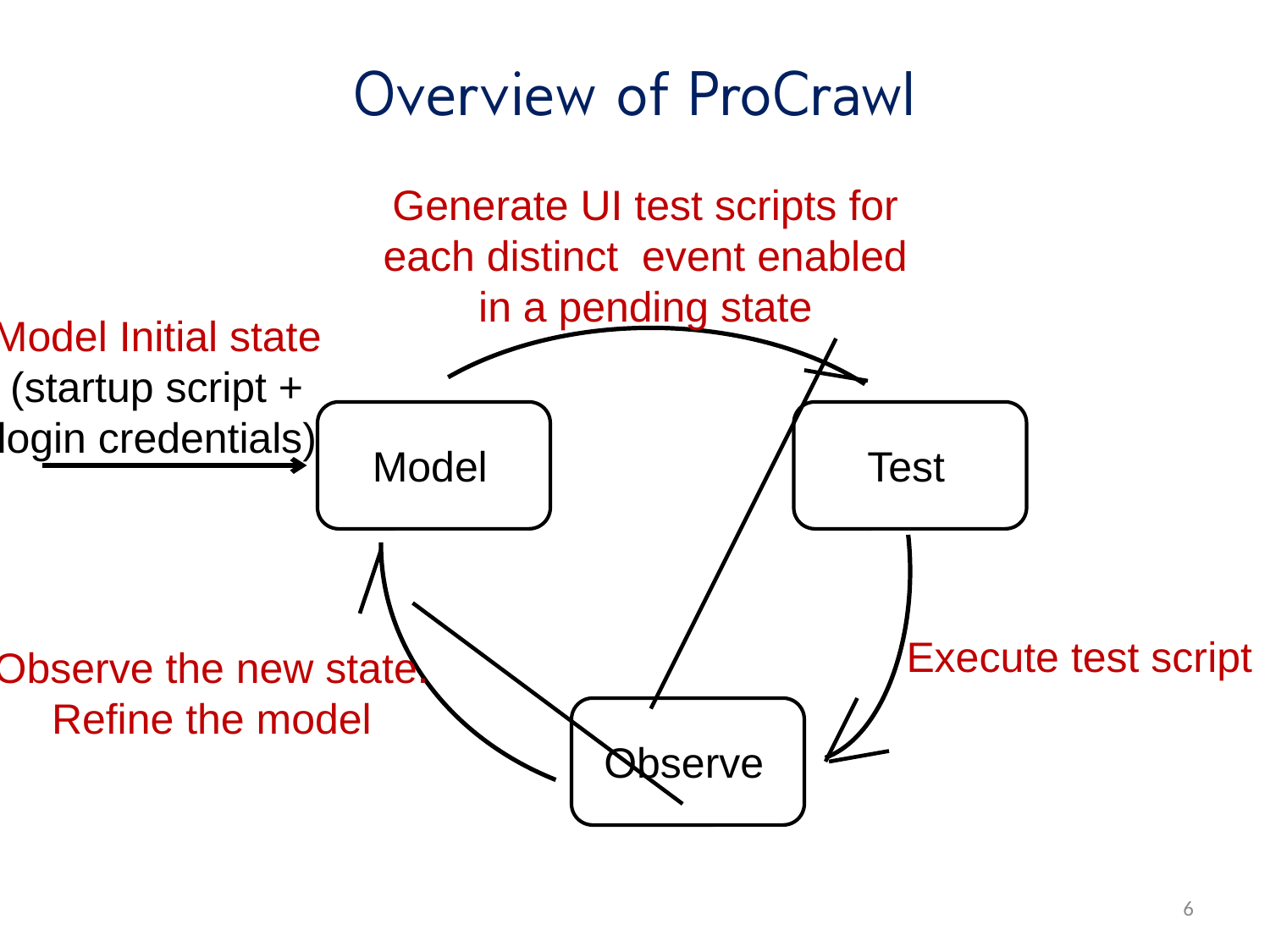

Overview of ProCrawl

Generate UI test scripts for each distinct  event enabled in a pending state

Model Initial state
(startup script + login credentials)

Model
Test
Execute test script
Observe the new state.
Refine the model

Observe
6